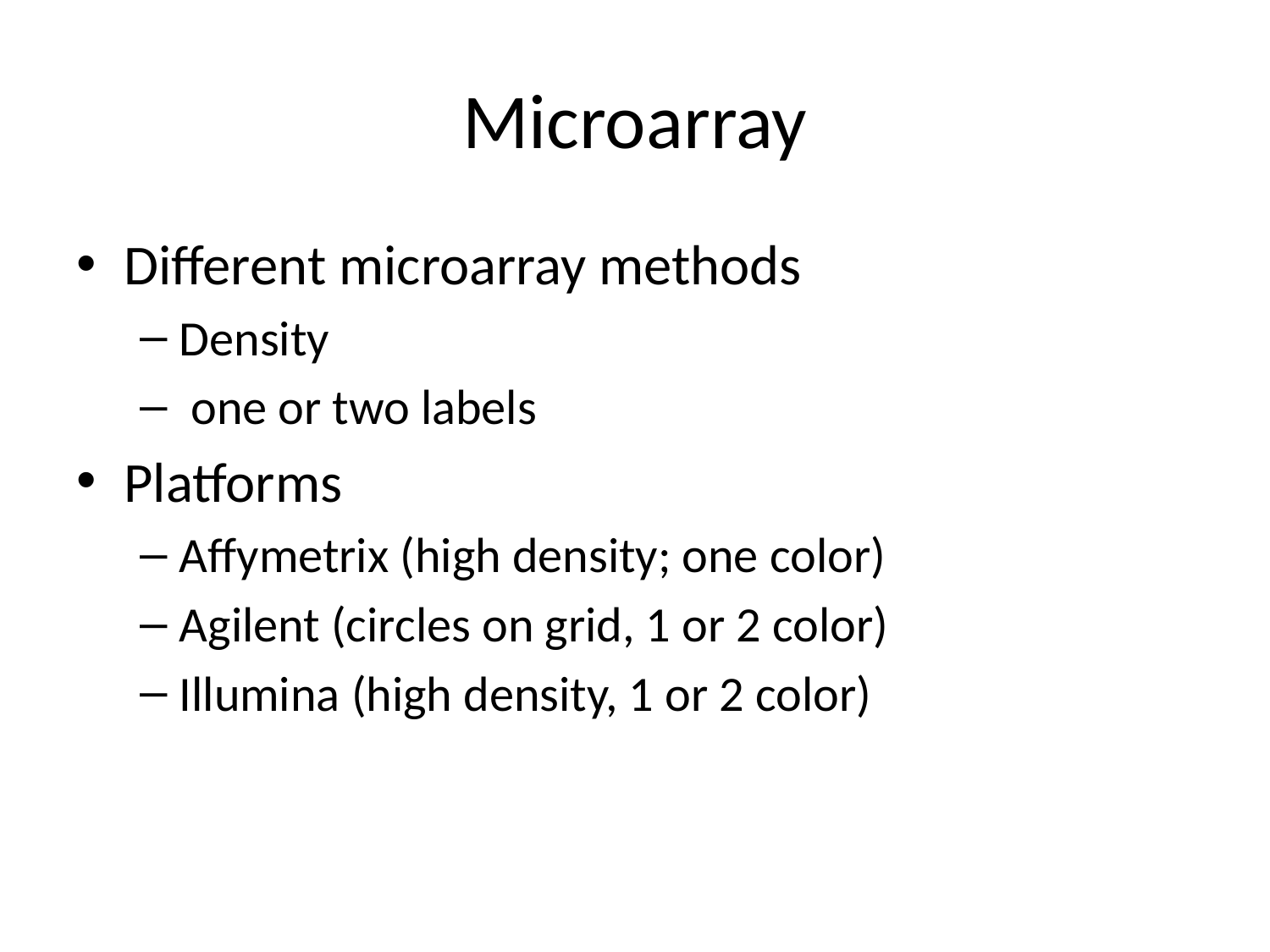

# Microarray
Different microarray methods
Density
 one or two labels
Platforms
Affymetrix (high density; one color)
Agilent (circles on grid, 1 or 2 color)
Illumina (high density, 1 or 2 color)